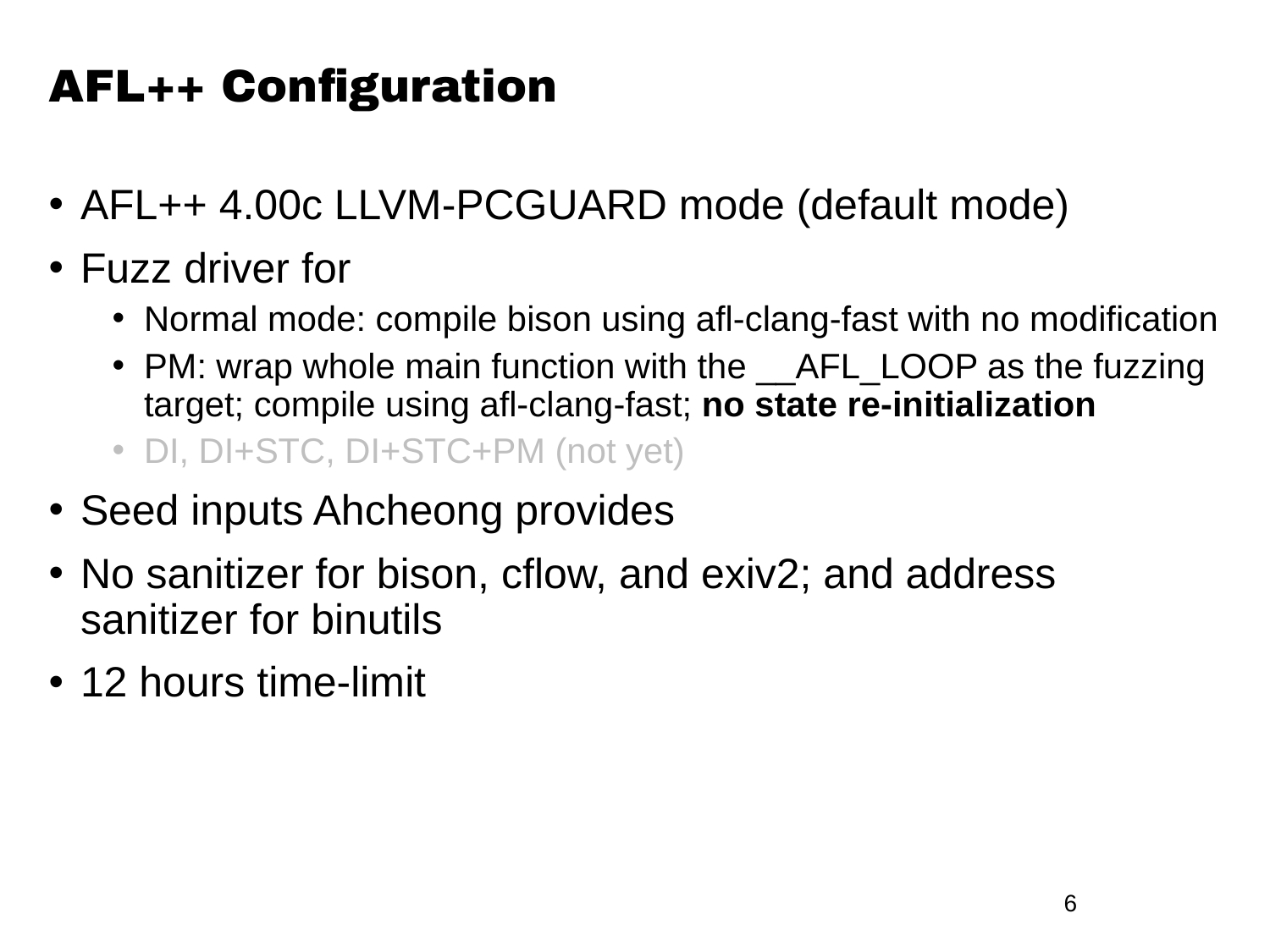

# AFL++ Configuration
AFL++ 4.00c LLVM-PCGUARD mode (default mode)
Fuzz driver for
Normal mode: compile bison using afl-clang-fast with no modification
PM: wrap whole main function with the __AFL_LOOP as the fuzzing target; compile using afl-clang-fast; no state re-initialization
DI, DI+STC, DI+STC+PM (not yet)
Seed inputs Ahcheong provides
No sanitizer for bison, cflow, and exiv2; and address sanitizer for binutils
12 hours time-limit